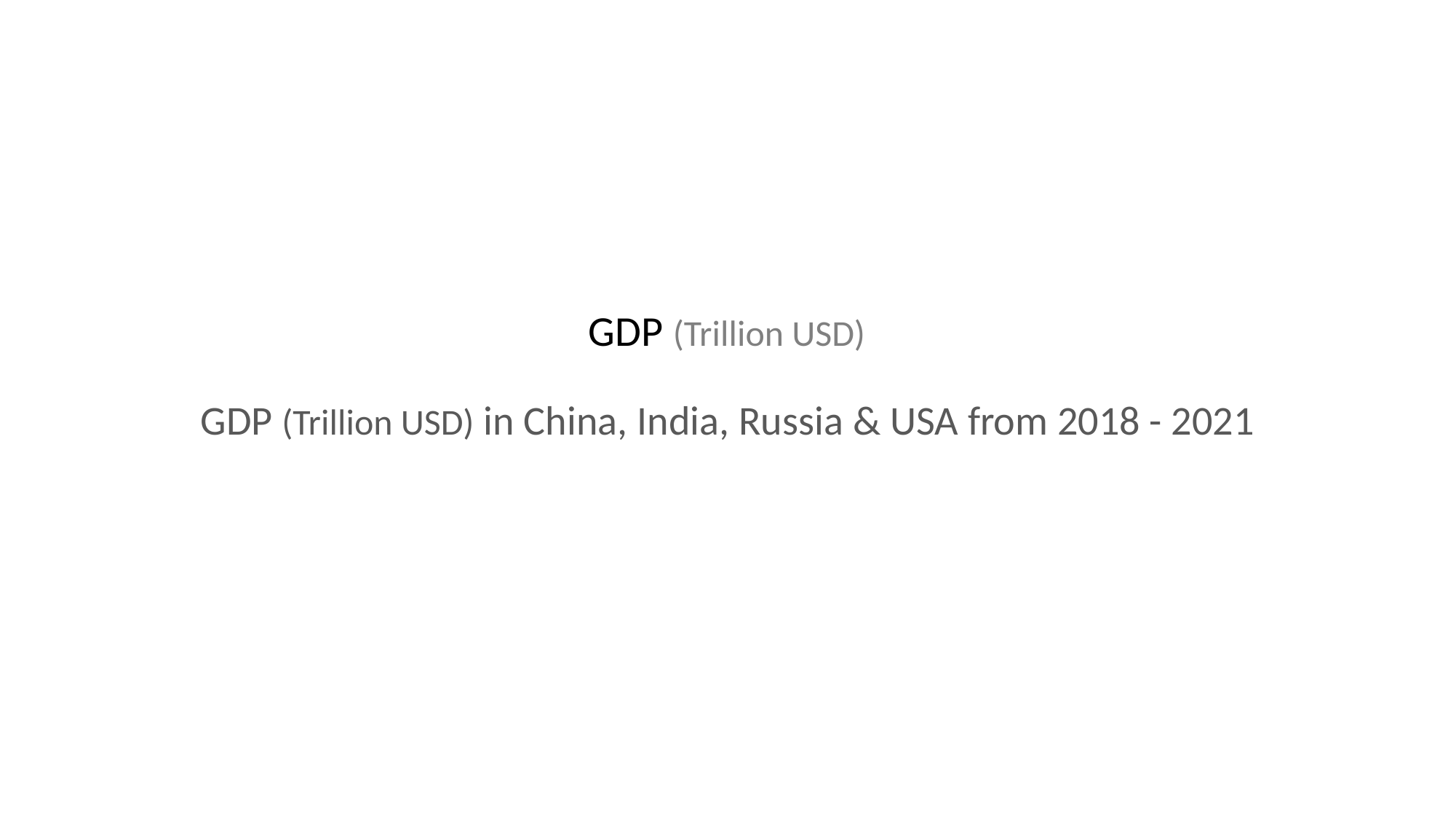

GDP (Trillion USD)
GDP (Trillion USD) in China, India, Russia & USA from 2018 - 2021